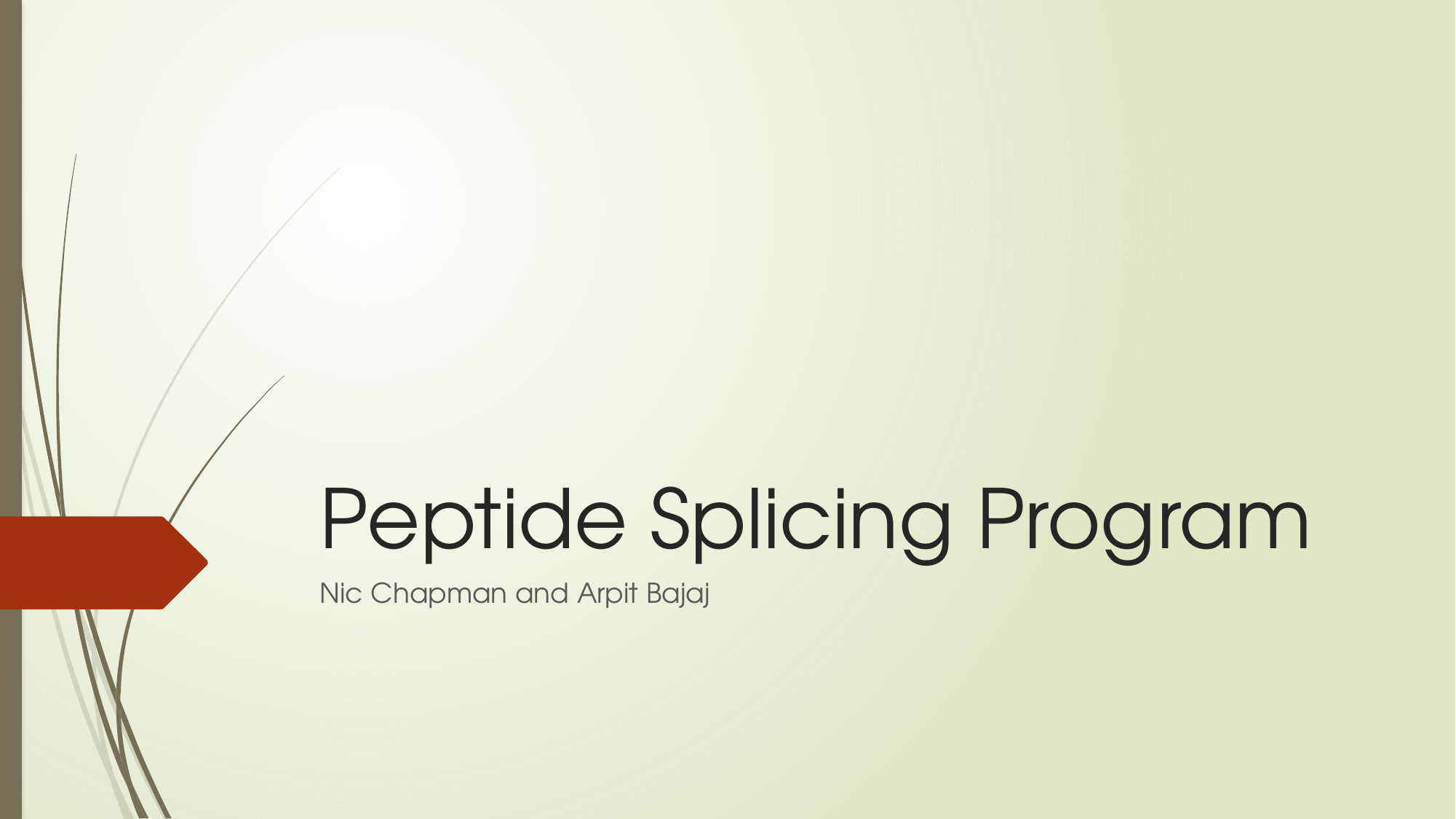

# Peptide Splicing Program
Nic Chapman and Arpit Bajaj